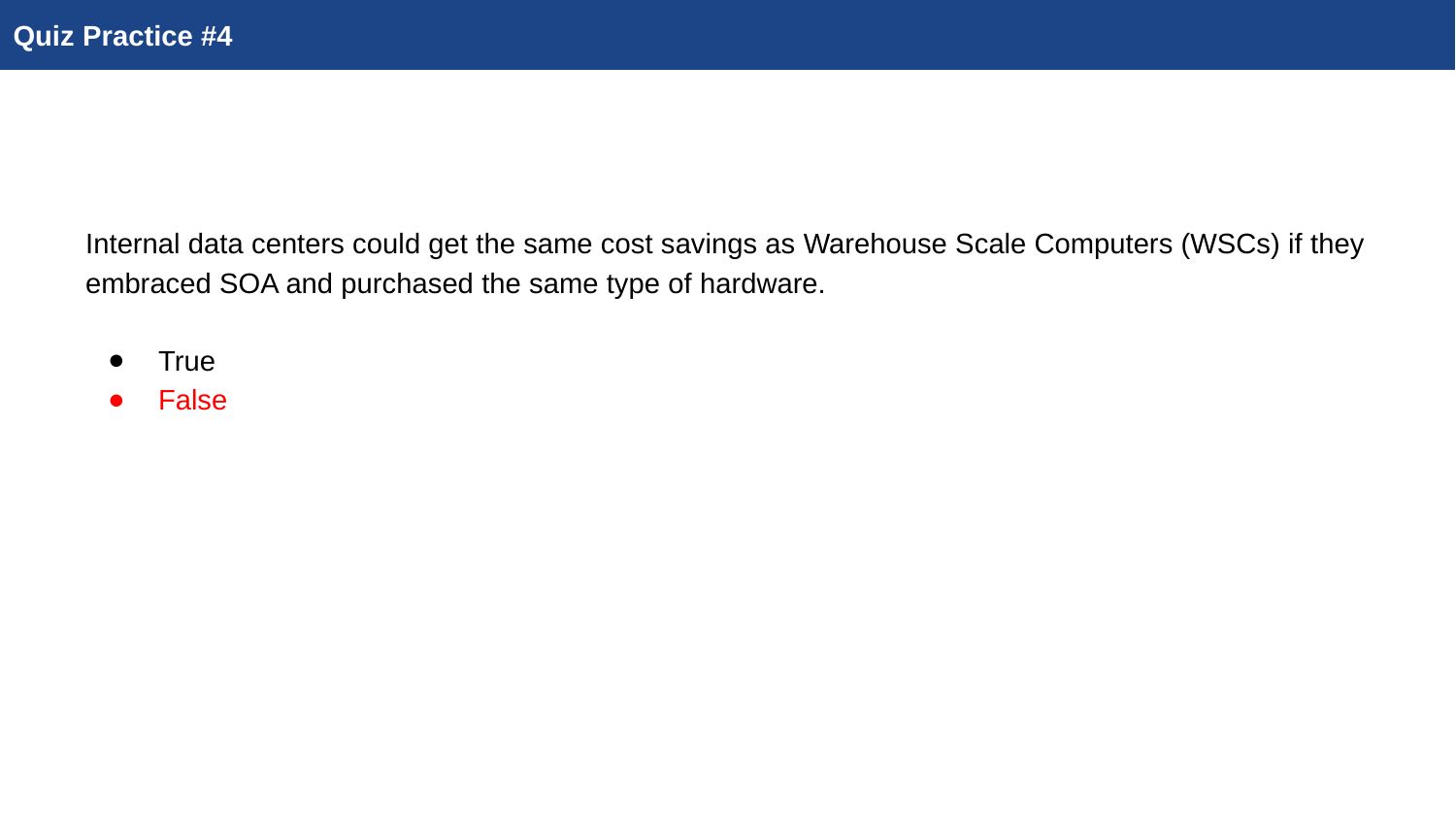

Quiz Practice #4
Internal data centers could get the same cost savings as Warehouse Scale Computers (WSCs) if they embraced SOA and purchased the same type of hardware.

True
False